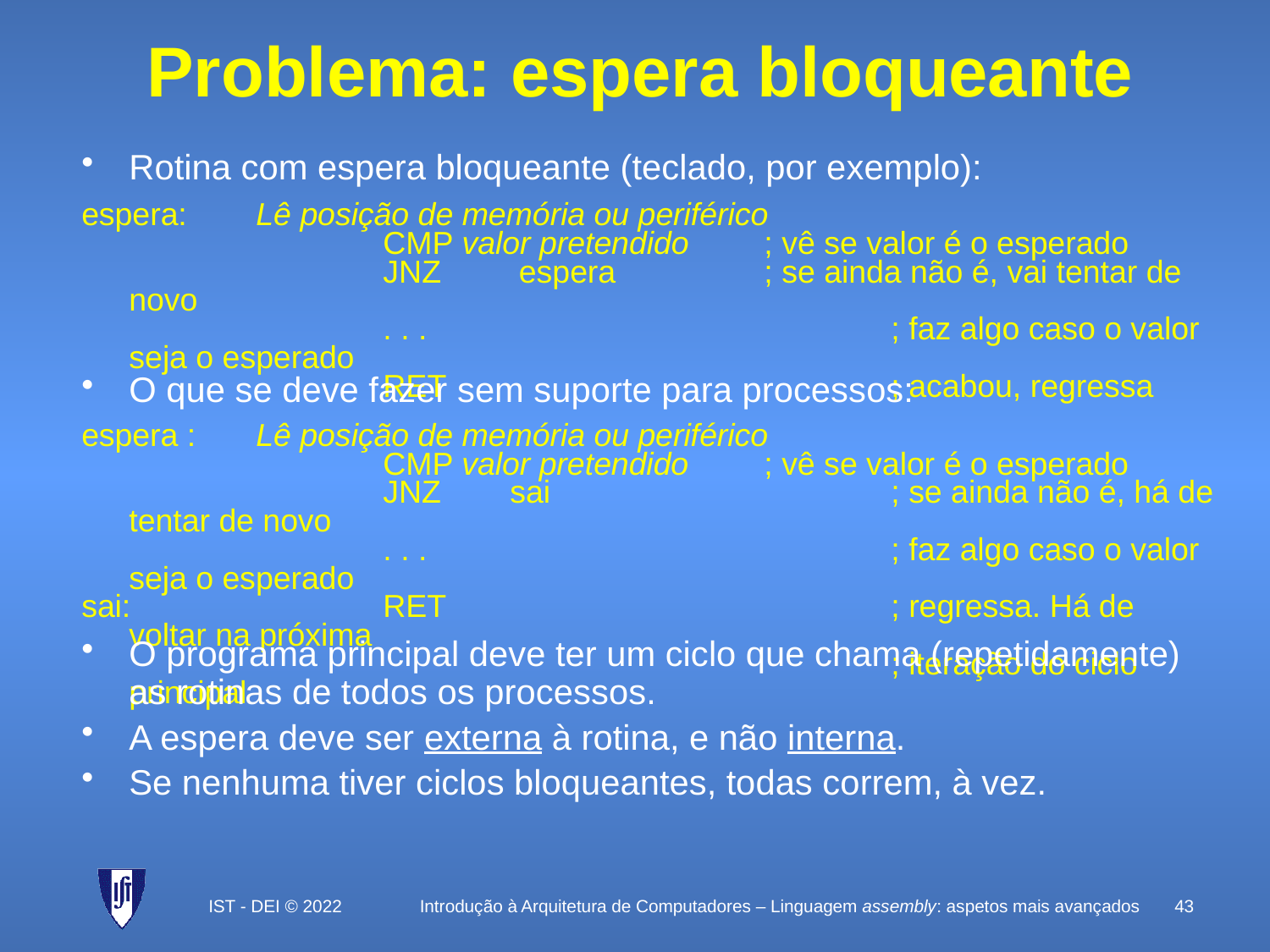

# Problema: espera bloqueante
Rotina com espera bloqueante (teclado, por exemplo):

espera:	Lê posição de memória ou periférico
			CMP valor pretendido	; vê se valor é o esperado
			JNZ	 espera 		; se ainda não é, vai tentar de novo
			. . .				; faz algo caso o valor seja o esperado
			RET				; acabou, regressa

O que se deve fazer sem suporte para processos:

espera :	Lê posição de memória ou periférico
			CMP valor pretendido	; vê se valor é o esperado
			JNZ	sai			; se ainda não é, há de tentar de novo
			. . .				; faz algo caso o valor seja o esperado
sai:		RET				; regressa. Há de voltar na próxima
							; iteração do ciclo principal

O programa principal deve ter um ciclo que chama (repetidamente) as rotinas de todos os processos.
A espera deve ser externa à rotina, e não interna.
Se nenhuma tiver ciclos bloqueantes, todas correm, à vez.

IST - DEI © 2022